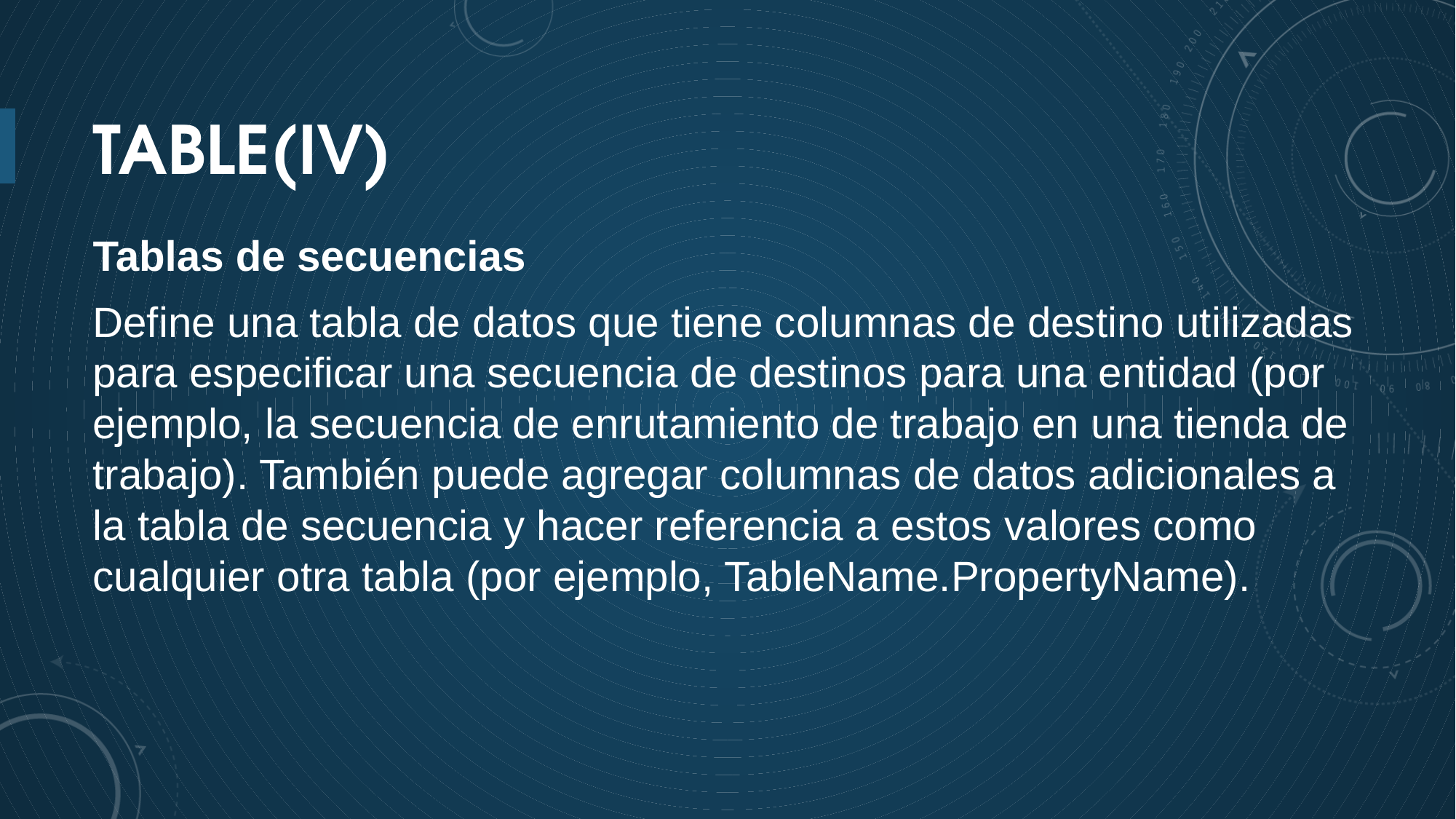

# Table(IV)
Tablas de secuencias
Define una tabla de datos que tiene columnas de destino utilizadas para especificar una secuencia de destinos para una entidad (por ejemplo, la secuencia de enrutamiento de trabajo en una tienda de trabajo). También puede agregar columnas de datos adicionales a la tabla de secuencia y hacer referencia a estos valores como cualquier otra tabla (por ejemplo, TableName.PropertyName).